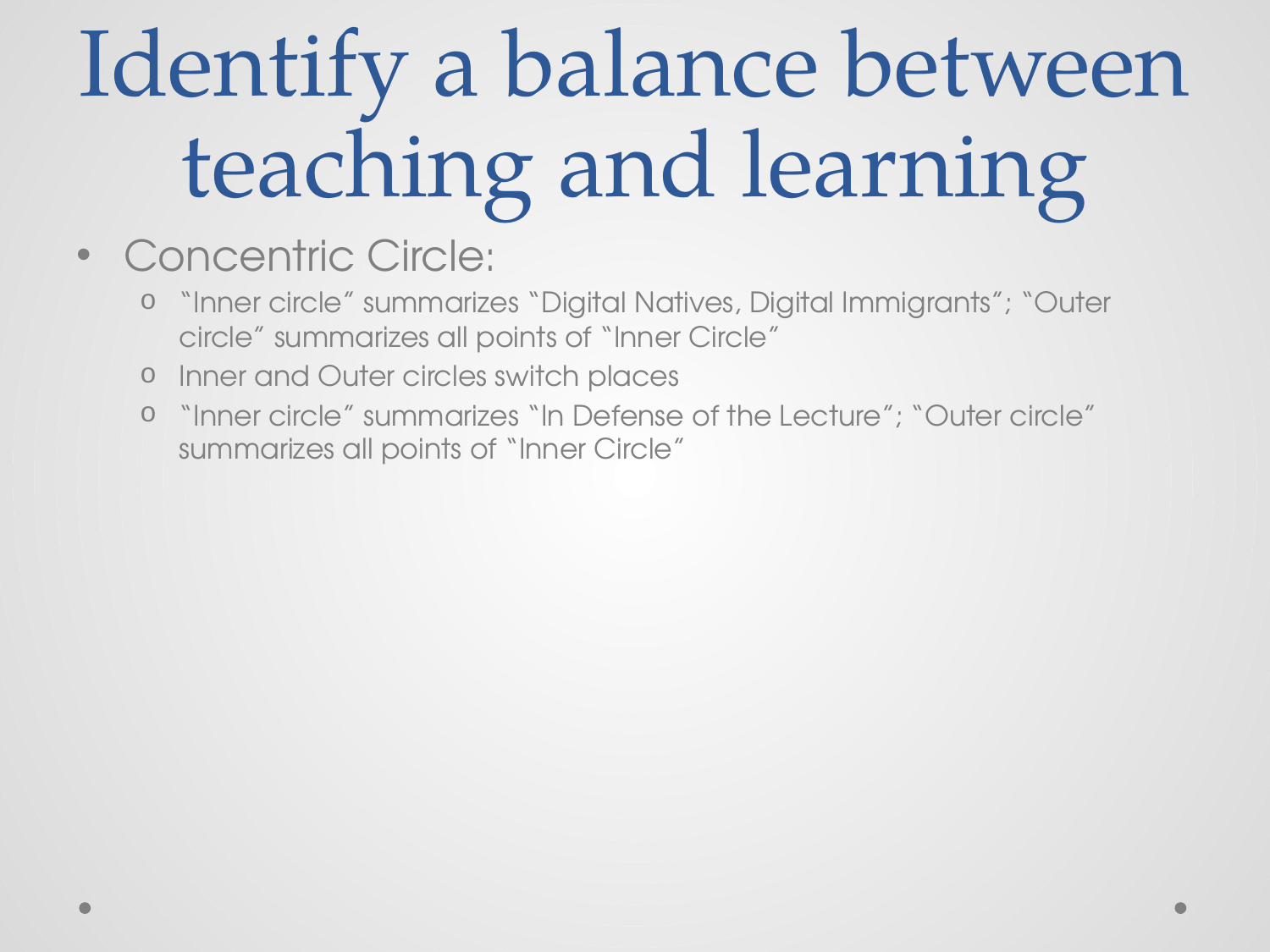

# Identify a balance between teaching and learning
Concentric Circle:
“Inner circle” summarizes “Digital Natives, Digital Immigrants”; “Outer circle” summarizes all points of “Inner Circle”
Inner and Outer circles switch places
“Inner circle” summarizes “In Defense of the Lecture”; “Outer circle” summarizes all points of “Inner Circle”